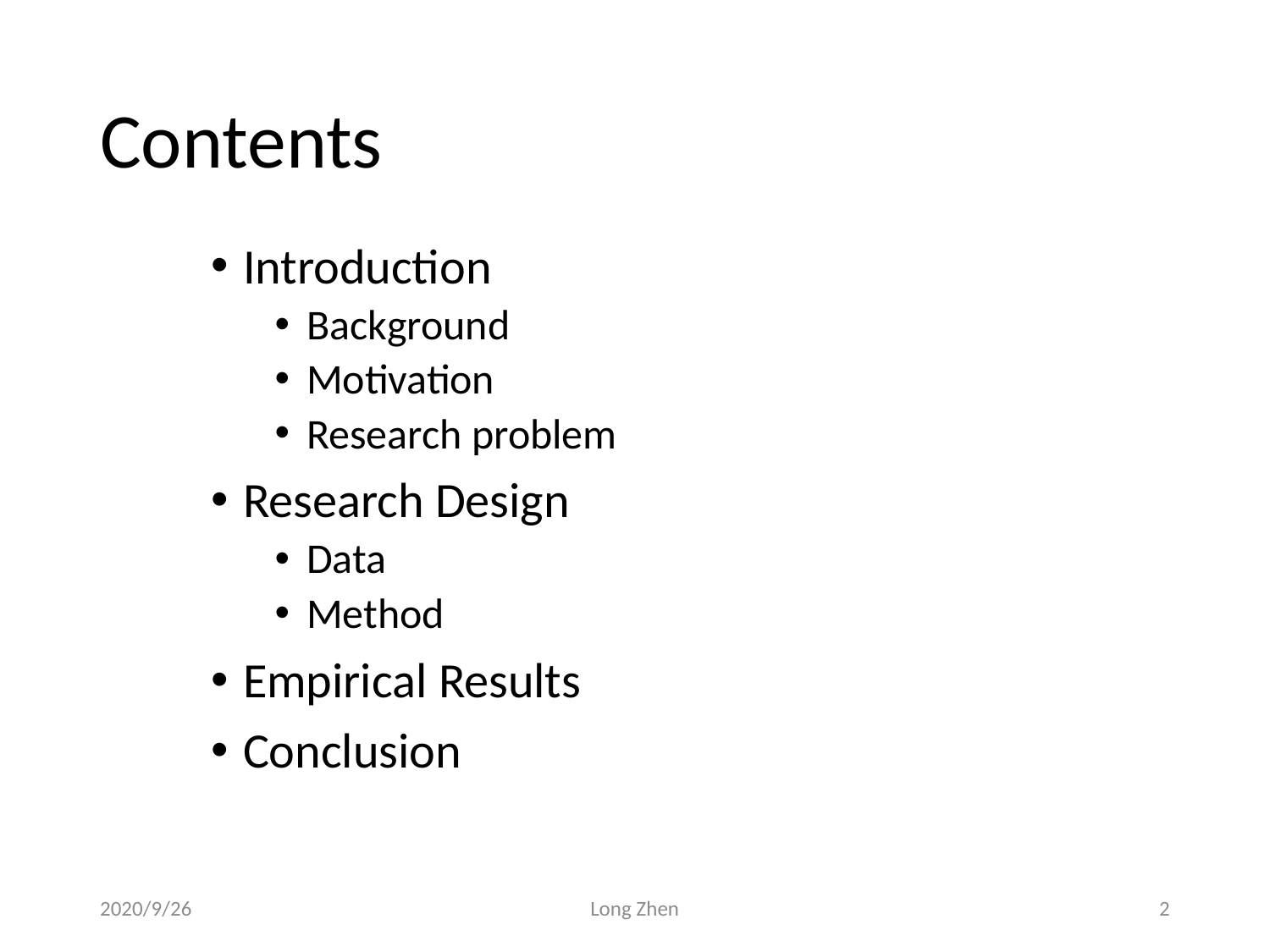

# Contents
Introduction
Background
Motivation
Research problem
Research Design
Data
Method
Empirical Results
Conclusion
2020/9/26
Long Zhen
2